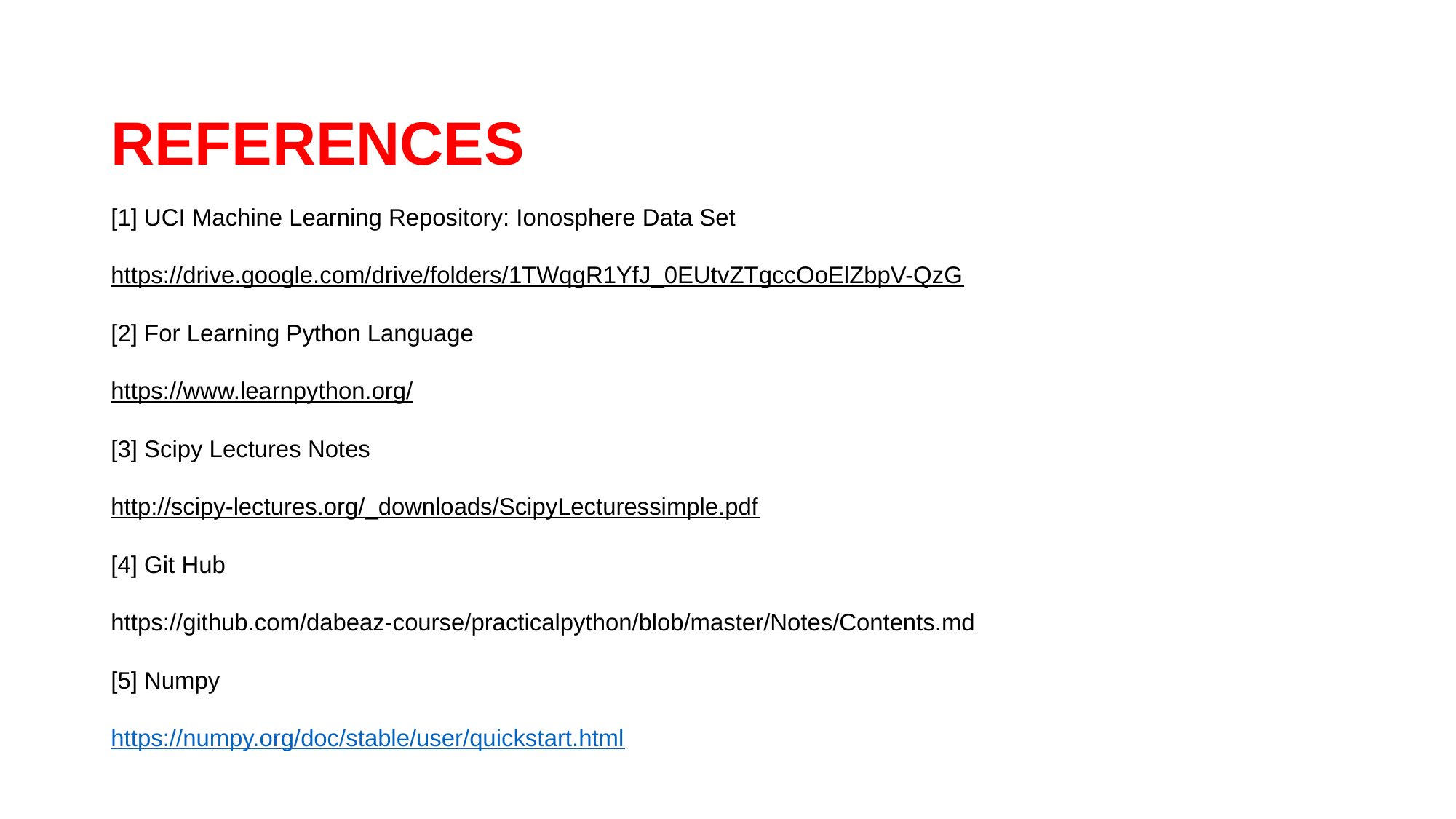

# REFERENCES
[1] UCI Machine Learning Repository: Ionosphere Data Set
https://drive.google.com/drive/folders/1TWqgR1YfJ_0EUtvZTgccOoElZbpV-QzG
[2] For Learning Python Language
https://www.learnpython.org/
[3] Scipy Lectures Notes
http://scipy-lectures.org/_downloads/ScipyLecturessimple.pdf
[4] Git Hub
https://github.com/dabeaz-course/practicalpython/blob/master/Notes/Contents.md
[5] Numpy
https://numpy.org/doc/stable/user/quickstart.html